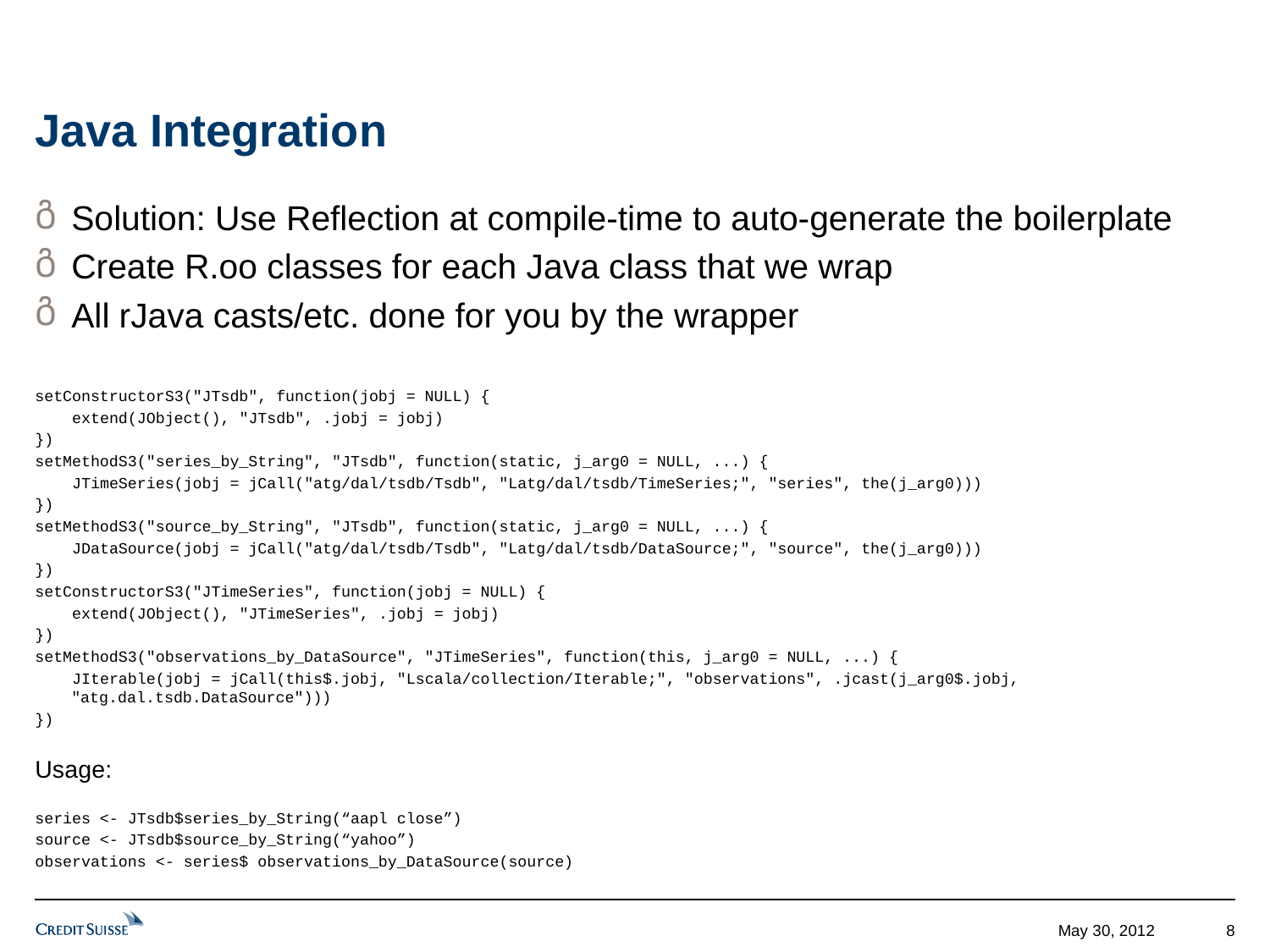

# Java Integration
Solution: Use Reflection at compile-time to auto-generate the boilerplate
Create R.oo classes for each Java class that we wrap
All rJava casts/etc. done for you by the wrapper

setConstructorS3("JTsdb", function(jobj = NULL) {
    extend(JObject(), "JTsdb", .jobj = jobj)
})
setMethodS3("series_by_String", "JTsdb", function(static, j_arg0 = NULL, ...) {
    JTimeSeries(jobj = jCall("atg/dal/tsdb/Tsdb", "Latg/dal/tsdb/TimeSeries;", "series", the(j_arg0)))
})
setMethodS3("source_by_String", "JTsdb", function(static, j_arg0 = NULL, ...) {
    JDataSource(jobj = jCall("atg/dal/tsdb/Tsdb", "Latg/dal/tsdb/DataSource;", "source", the(j_arg0)))
})
setConstructorS3("JTimeSeries", function(jobj = NULL) {
    extend(JObject(), "JTimeSeries", .jobj = jobj)
})
setMethodS3("observations_by_DataSource", "JTimeSeries", function(this, j_arg0 = NULL, ...) {
    JIterable(jobj = jCall(this$.jobj, "Lscala/collection/Iterable;", "observations", .jcast(j_arg0$.jobj, "atg.dal.tsdb.DataSource")))
})

Usage:

series <- JTsdb$series_by_String(“aapl close”)
source <- JTsdb$source_by_String(“yahoo”)
observations <- series$ observations_by_DataSource(source)
8
May 30, 2012